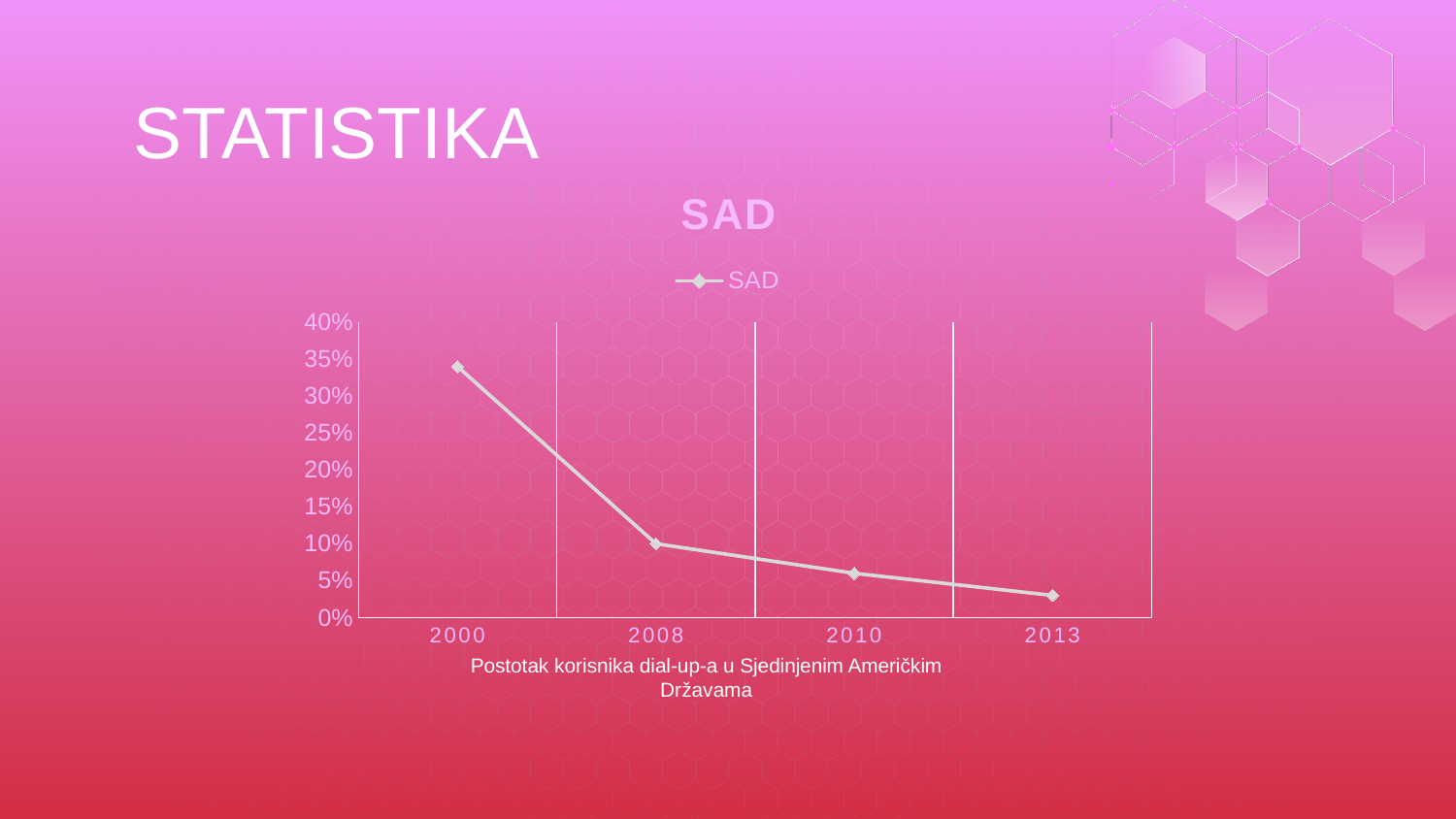

# STATISTIKA

### Chart:

| Category | SAD |
|---|---|
| 2000 | 0.34 |
| 2008 | 0.1 |
| 2010 | 0.06 |
| 2013 | 0.03 |
Postotak korisnika dial-up-a u Sjedinjenim Američkim Državama